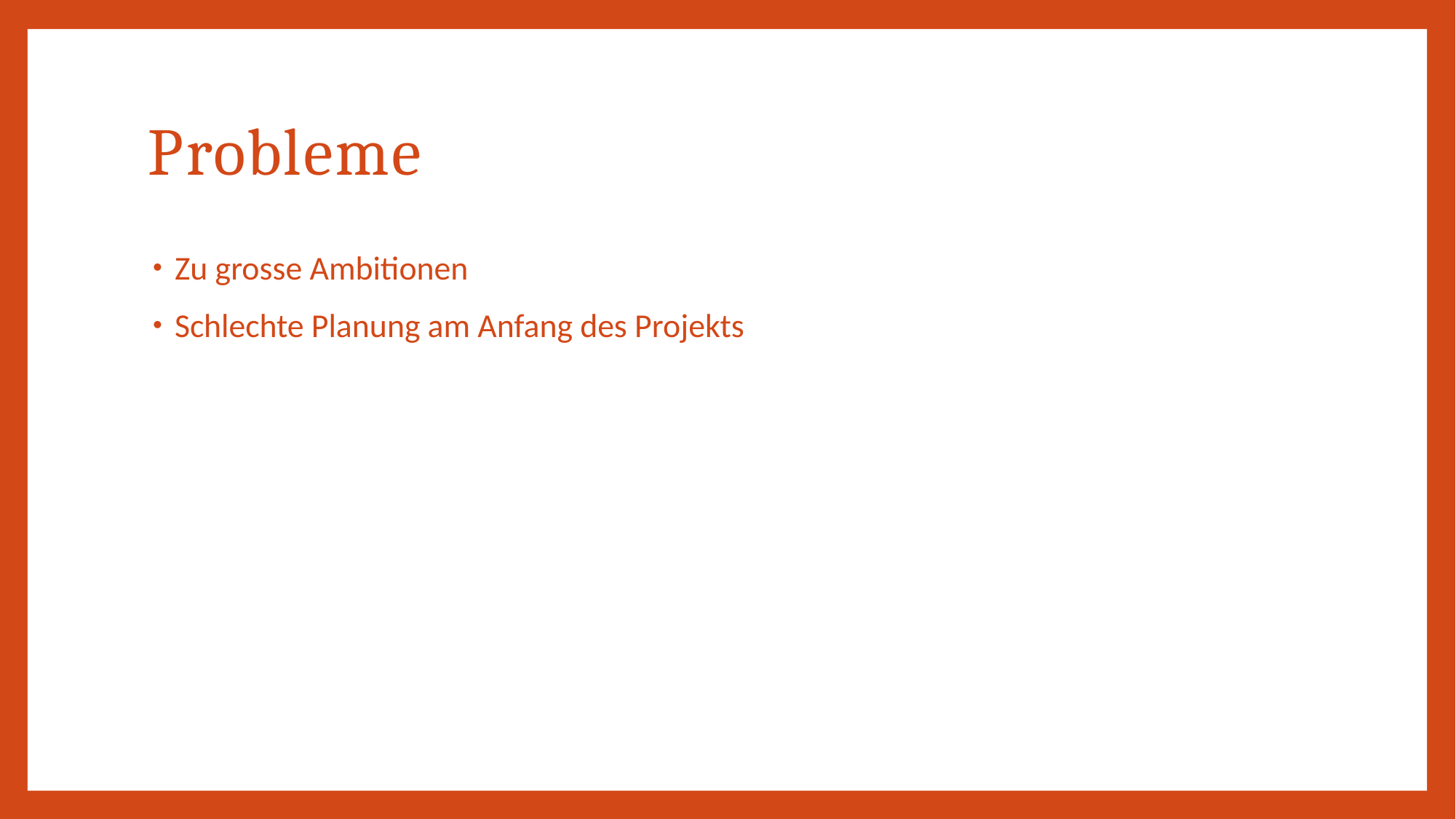

# Probleme
Zu grosse Ambitionen
Schlechte Planung am Anfang des Projekts